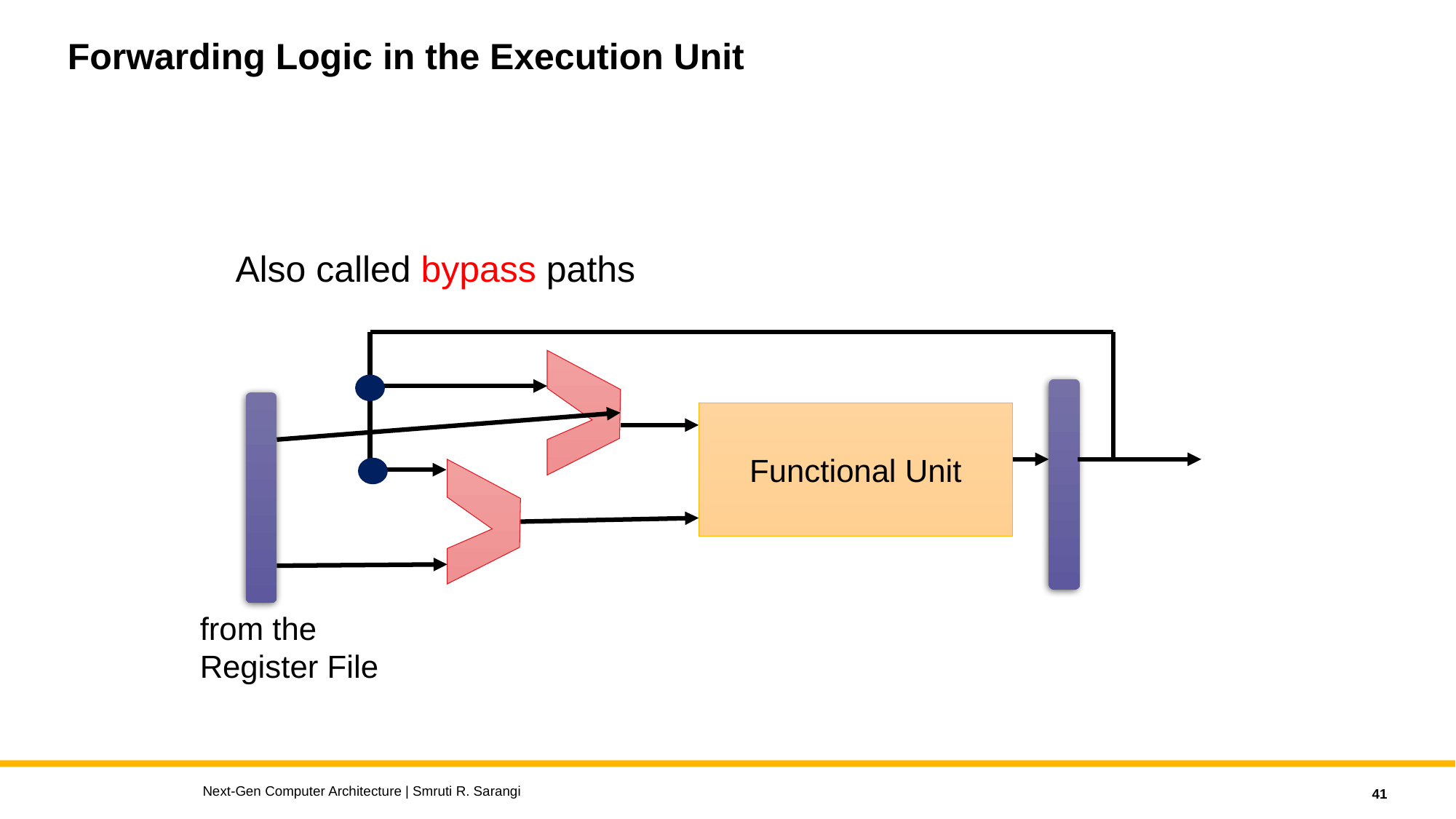

# Forwarding Logic in the Execution Unit
Also called bypass paths

Functional Unit

from the
Register File
Next-Gen Computer Architecture | Smruti R. Sarangi
41